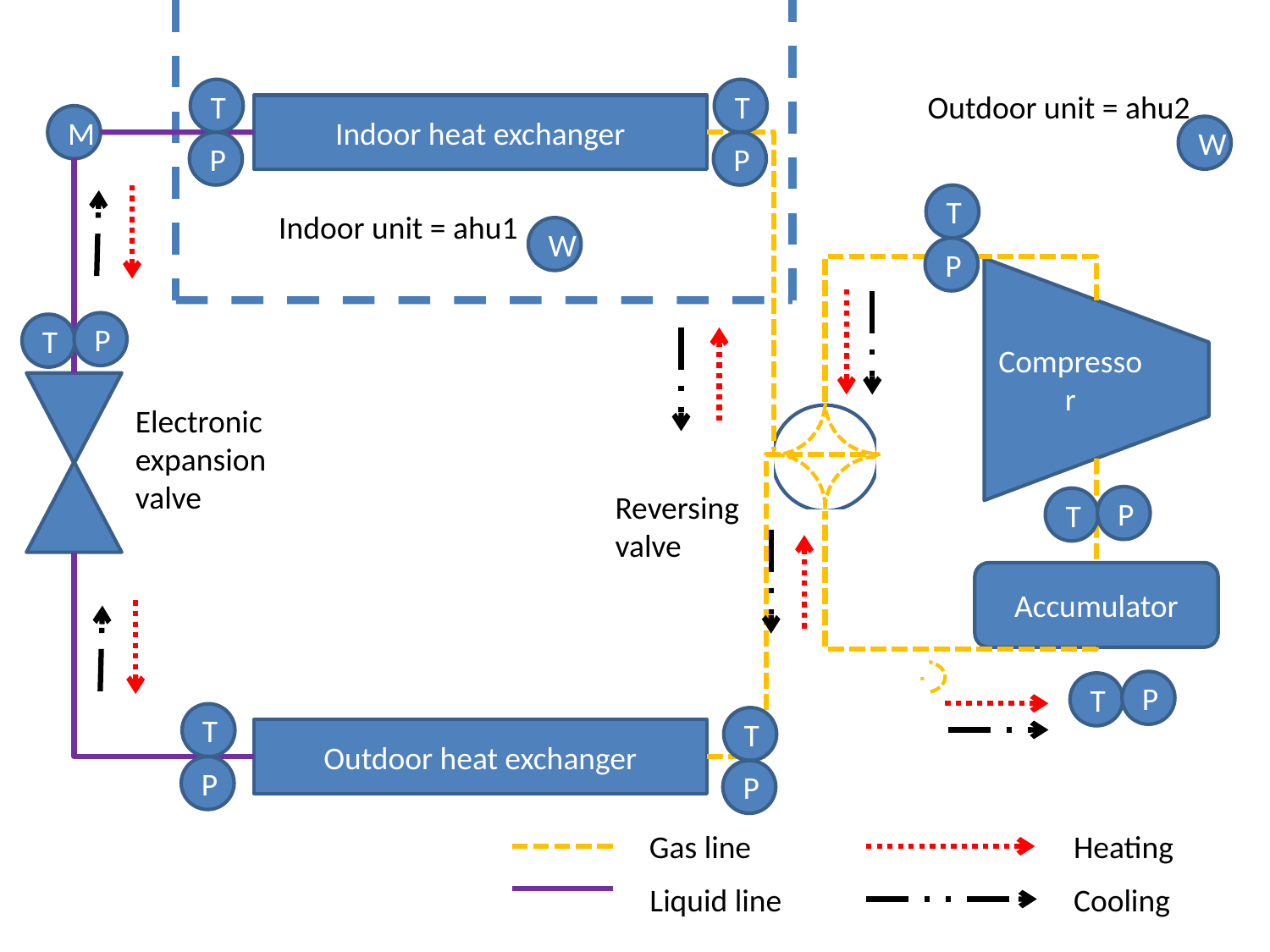

T
T
Outdoor unit = ahu2
Indoor heat exchanger
M
W
P
P
T
Indoor unit = ahu1
W
P
Compressor
P
T

Electronic expansion valve

Reversing valve
P
T

Accumulator

P
T

T
T
Outdoor heat exchanger
P
P
Gas line
Heating
Liquid line
Cooling